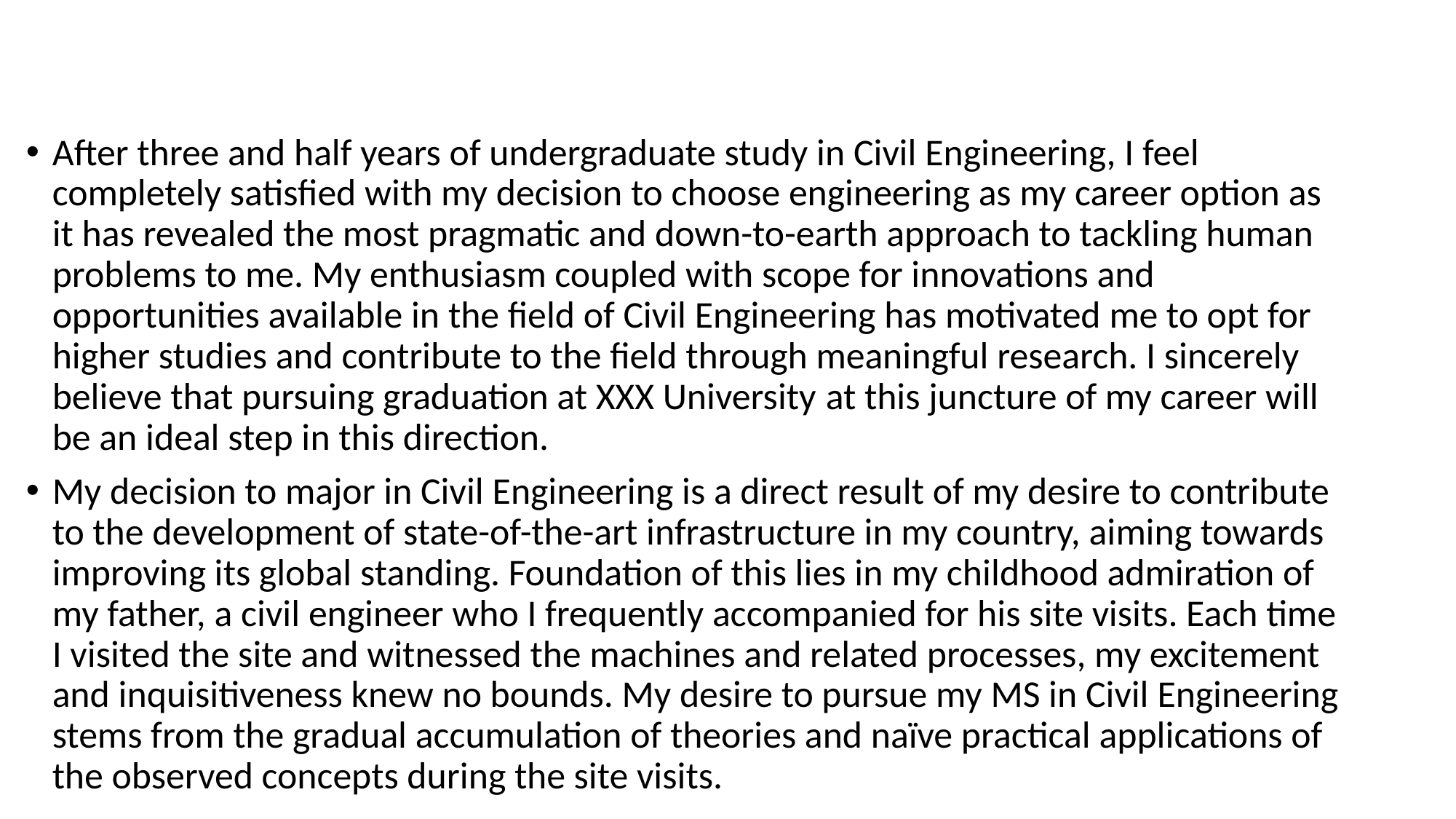

#
After three and half years of undergraduate study in Civil Engineering, I feel completely satisfied with my decision to choose engineering as my career option as it has revealed the most pragmatic and down-to-earth approach to tackling human problems to me. My enthusiasm coupled with scope for innovations and opportunities available in the field of Civil Engineering has motivated me to opt for higher studies and contribute to the field through meaningful research. I sincerely believe that pursuing graduation at XXX University at this juncture of my career will be an ideal step in this direction.
My decision to major in Civil Engineering is a direct result of my desire to contribute to the development of state-of-the-art infrastructure in my country, aiming towards improving its global standing. Foundation of this lies in my childhood admiration of my father, a civil engineer who I frequently accompanied for his site visits. Each time I visited the site and witnessed the machines and related processes, my excitement and inquisitiveness knew no bounds. My desire to pursue my MS in Civil Engineering stems from the gradual accumulation of theories and naïve practical applications of the observed concepts during the site visits.